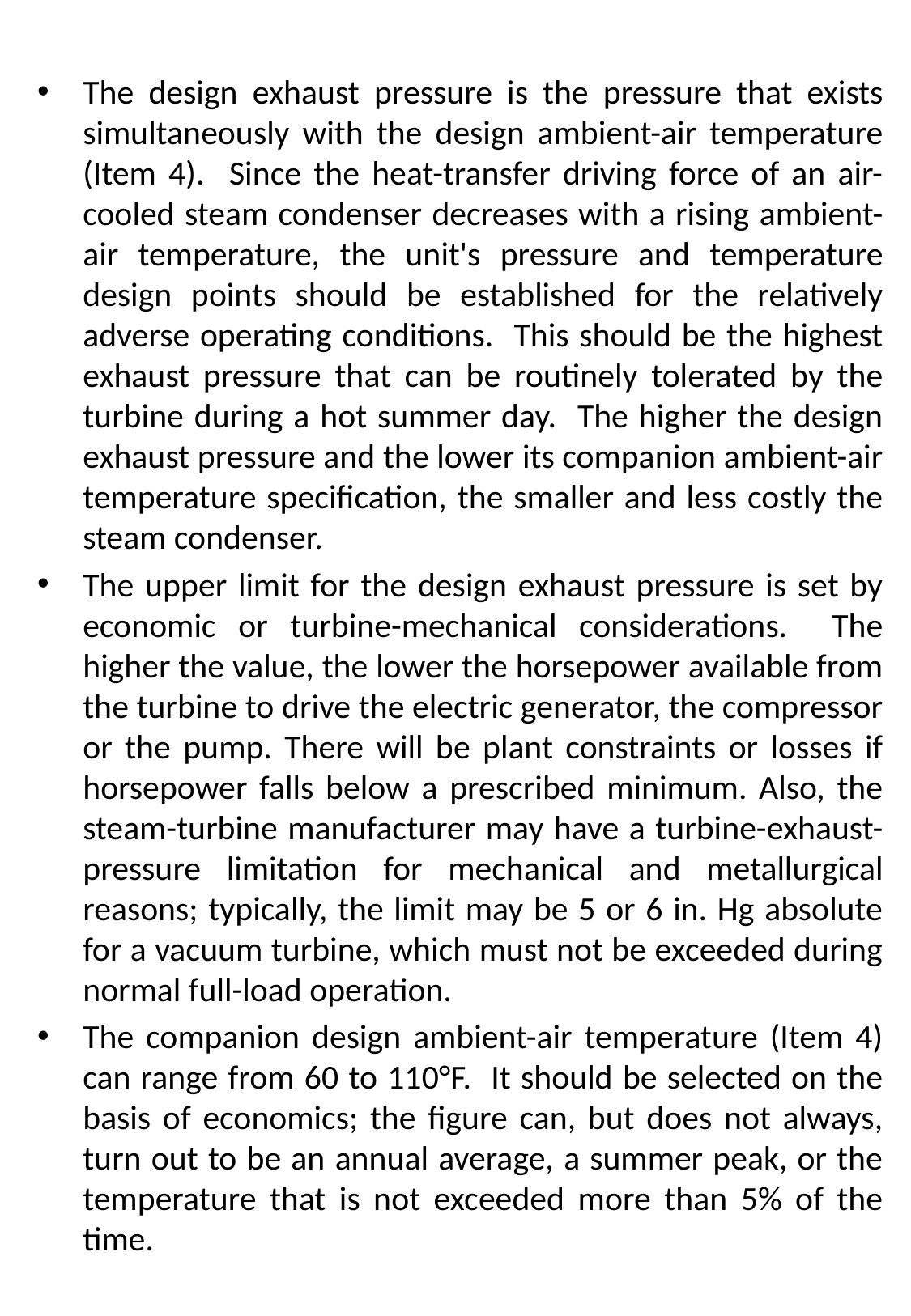

The design exhaust pressure is the pressure that exists simultaneously with the design ambient-air temperature (Item 4).  Since the heat-transfer driving force of an air-cooled steam condenser decreases with a rising ambient-air temperature, the unit's pressure and temperature design points should be established for the relatively adverse operating conditions.  This should be the highest exhaust pressure that can be routinely tolerated by the turbine during a hot summer day.  The higher the design exhaust pressure and the lower its companion ambient-air temperature specification, the smaller and less costly the steam condenser.
The upper limit for the design exhaust pressure is set by economic or turbine-mechanical considerations.  The higher the value, the lower the horsepower available from the turbine to drive the electric generator, the compressor or the pump. There will be plant constraints or losses if horsepower falls below a prescribed minimum. Also, the steam-turbine manufacturer may have a turbine-exhaust-pressure limitation for mechanical and metallurgical reasons; typically, the limit may be 5 or 6 in. Hg absolute for a vacuum turbine, which must not be exceeded during normal full-load operation.
The companion design ambient-air temperature (Item 4) can range from 60 to 110°F.  It should be selected on the basis of economics; the figure can, but does not always, turn out to be an annual average, a summer peak, or the temperature that is not exceeded more than 5% of the time.